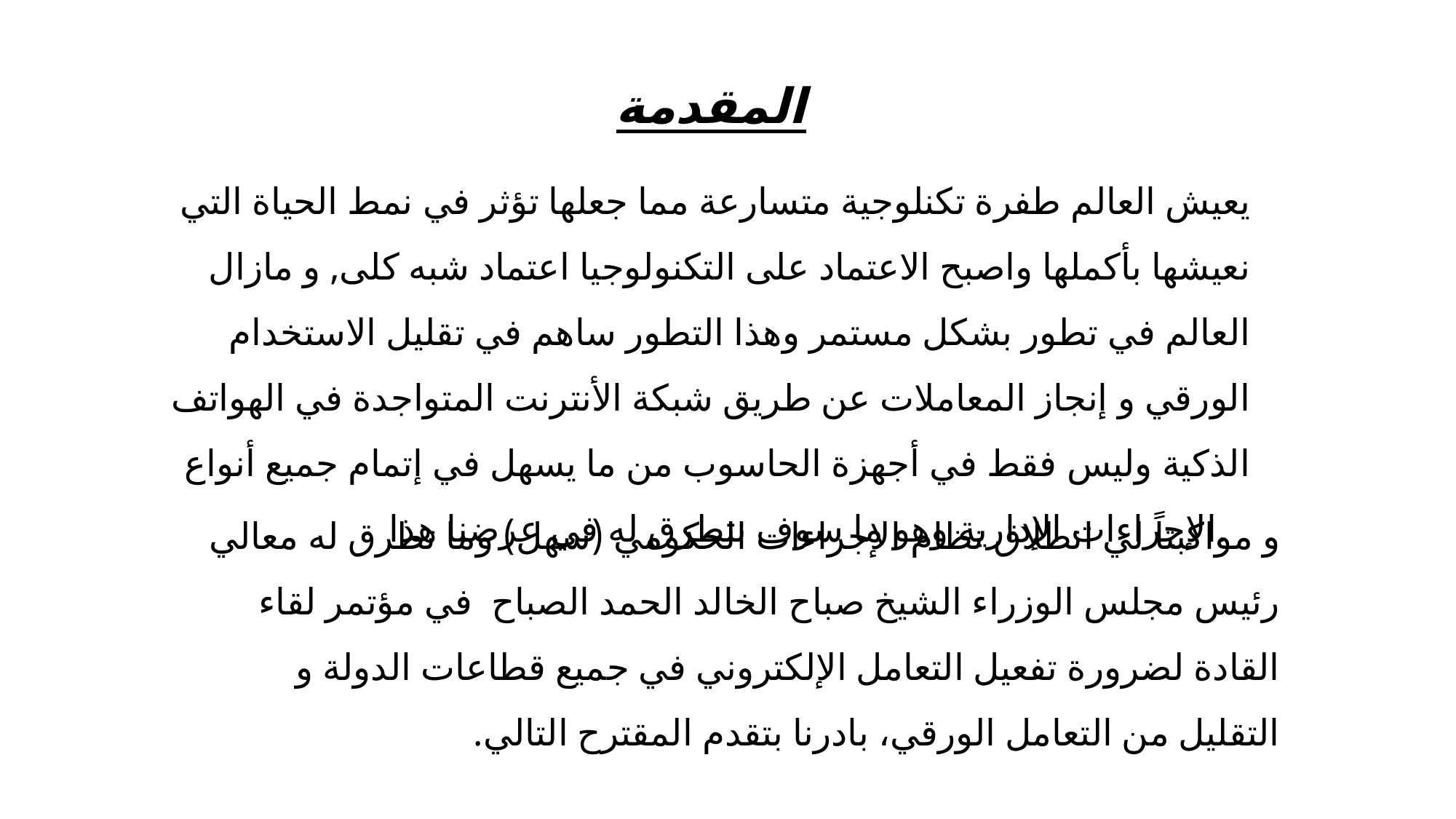

المقدمة
يعيش العالم طفرة تكنلوجية متسارعة مما جعلها تؤثر في نمط الحياة التي نعيشها بأكملها واصبح الاعتماد على التكنولوجيا اعتماد شبه كلى, و مازال العالم في تطور بشكل مستمر وهذا التطور ساهم في تقليل الاستخدام الورقي و إنجاز المعاملات عن طريق شبكة الأنترنت المتواجدة في الهواتف الذكية وليس فقط في أجهزة الحاسوب من ما يسهل في إتمام جميع أنواع الإجراءات الإدارية وهو ما سوف نتطرق له في عرضنا هذا.
و مواكبتاً لي انطلاق نظام الإجراءات الحكومي (سهل) وما تطرق له معالي رئيس مجلس الوزراء الشيخ صباح الخالد الحمد الصباح  في مؤتمر لقاء القادة لضرورة تفعيل التعامل الإلكتروني في جميع قطاعات الدولة و التقليل من التعامل الورقي، بادرنا بتقدم المقترح التالي.